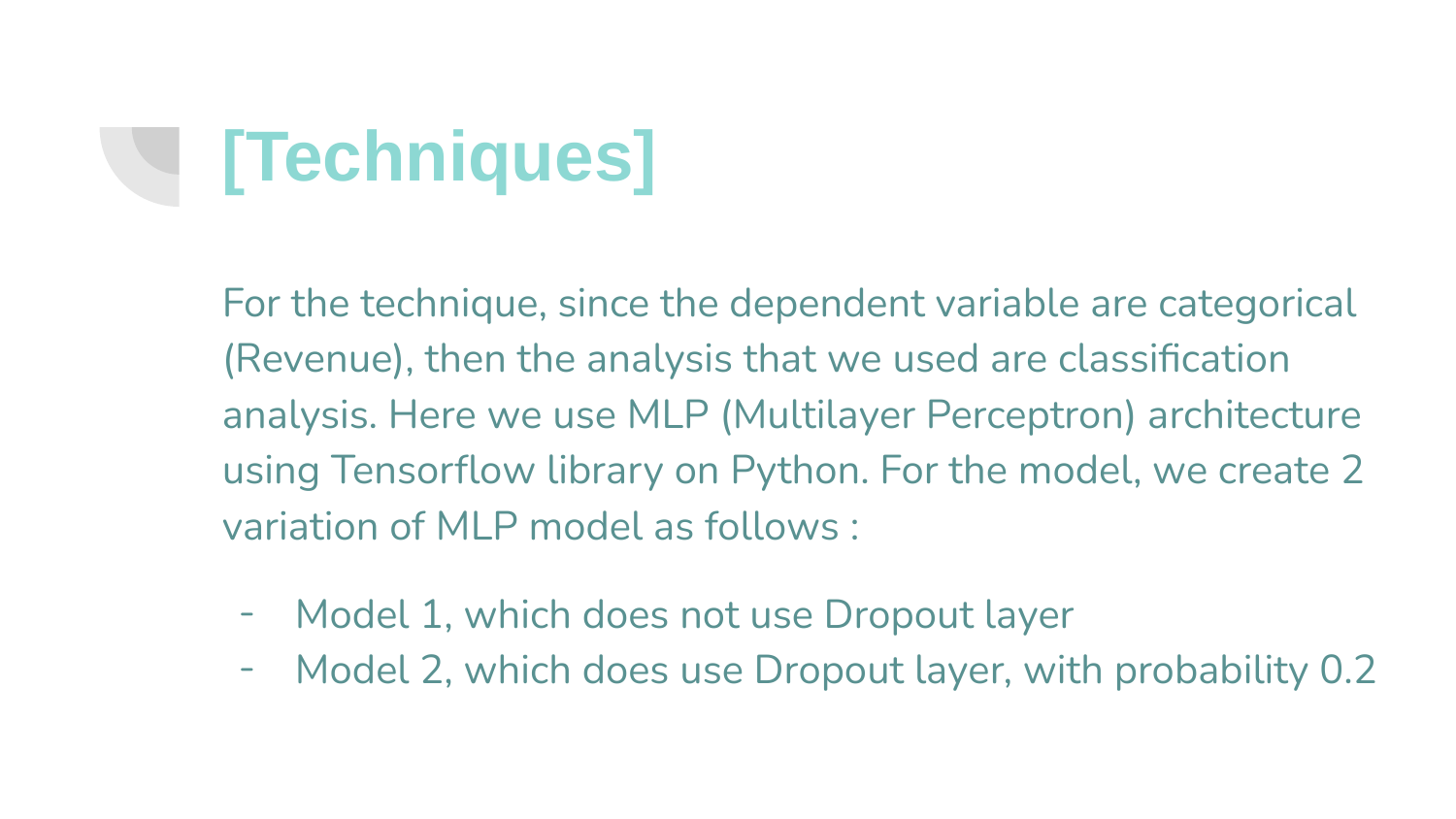

# [Techniques]
For the technique, since the dependent variable are categorical (Revenue), then the analysis that we used are classification analysis. Here we use MLP (Multilayer Perceptron) architecture using Tensorflow library on Python. For the model, we create 2 variation of MLP model as follows :
Model 1, which does not use Dropout layer
Model 2, which does use Dropout layer, with probability 0.2